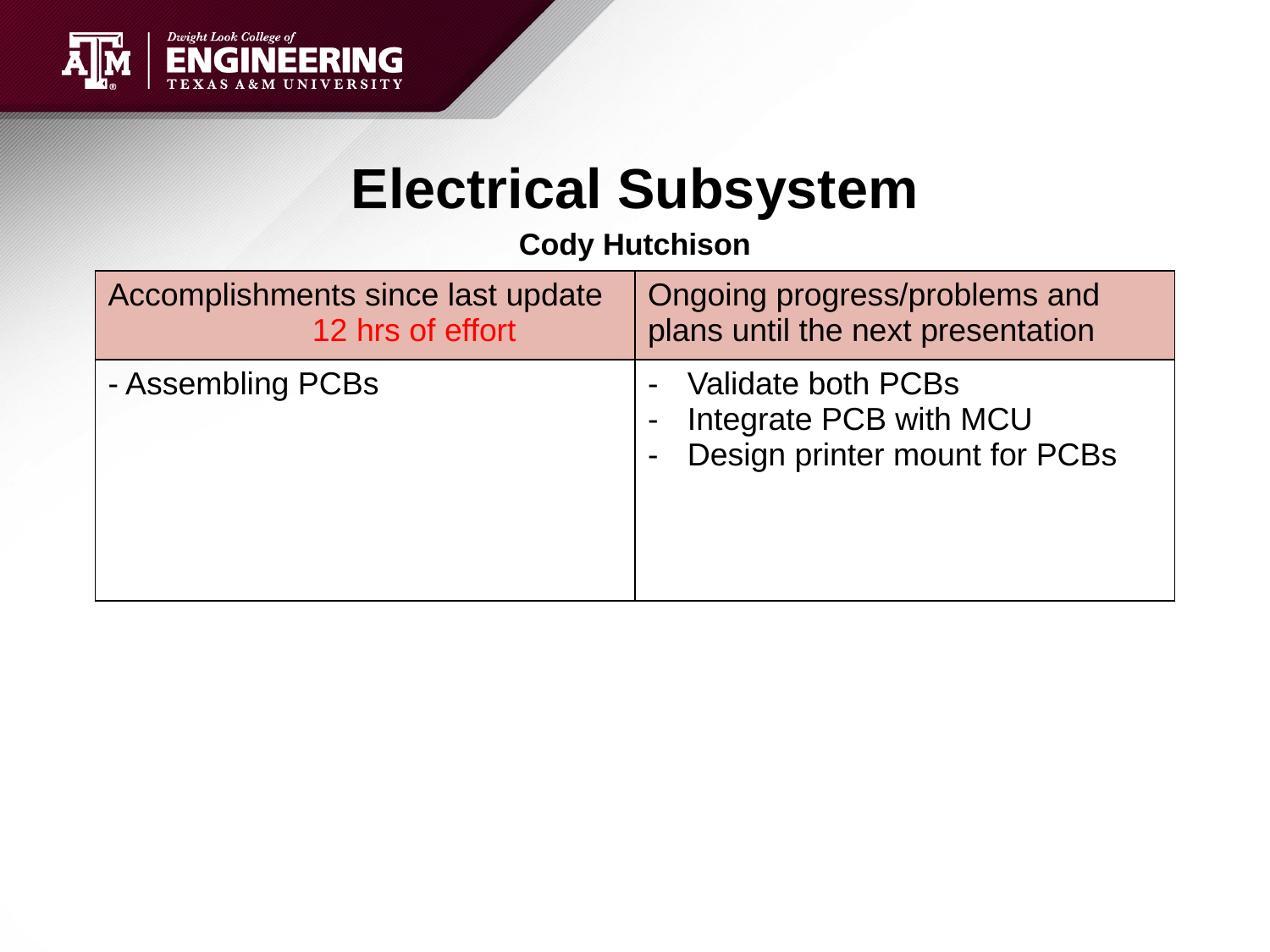

# Electrical Subsystem
Cody Hutchison
| Accomplishments since last update 12 hrs of effort | Ongoing progress/problems and plans until the next presentation |
| --- | --- |
| - Assembling PCBs | Validate both PCBs Integrate PCB with MCU Design printer mount for PCBs |